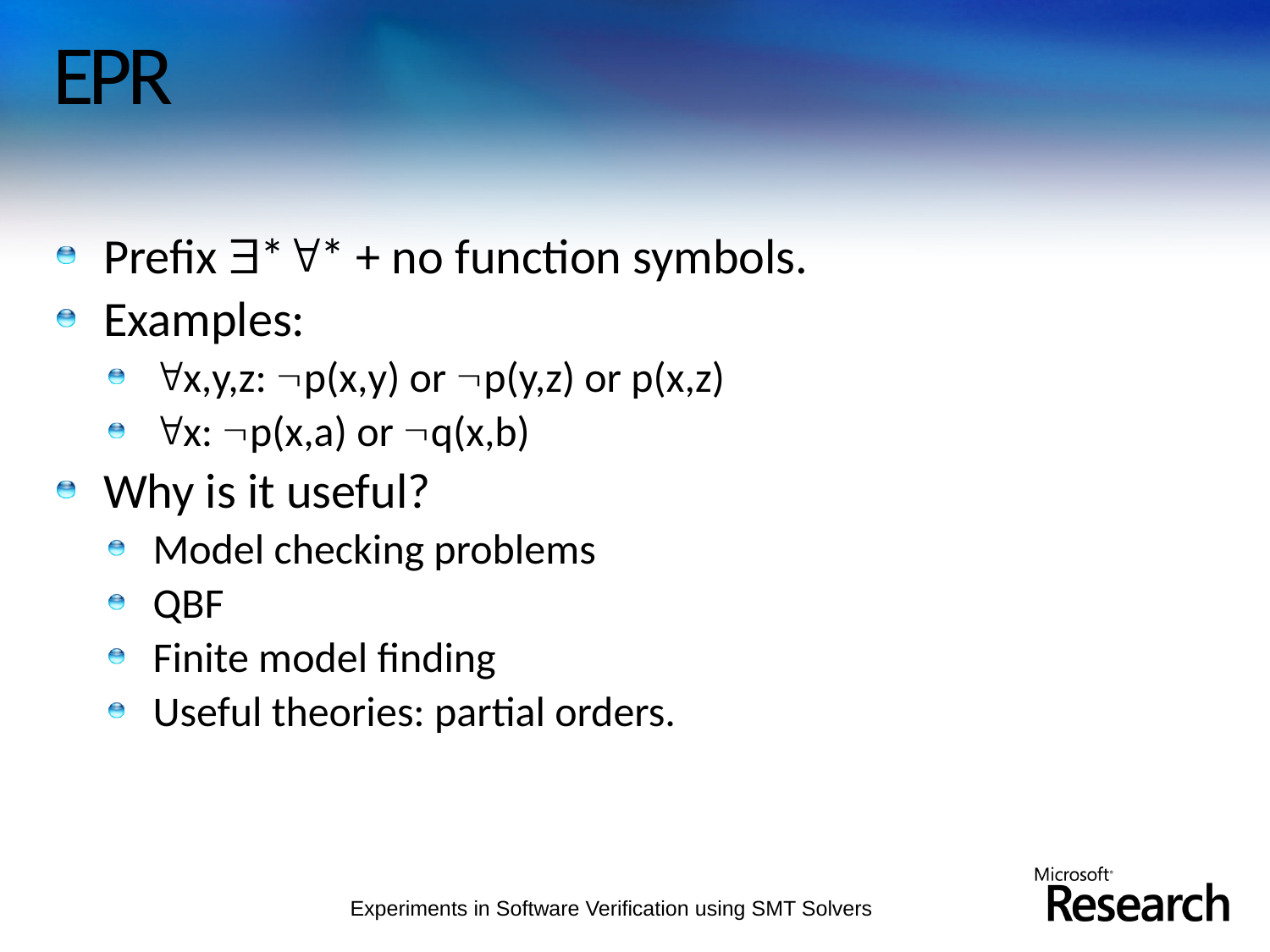

# EPR
Prefix ∃*∀* + no function symbols.
Examples:
∀x,y,z: ¬p(x,y) or ¬p(y,z) or p(x,z)
∀x: ¬p(x,a) or ¬q(x,b)
Why is it useful?
Model checking problems
QBF
Finite model finding
Useful theories: partial orders.
Experiments in Software Verification using SMT Solvers